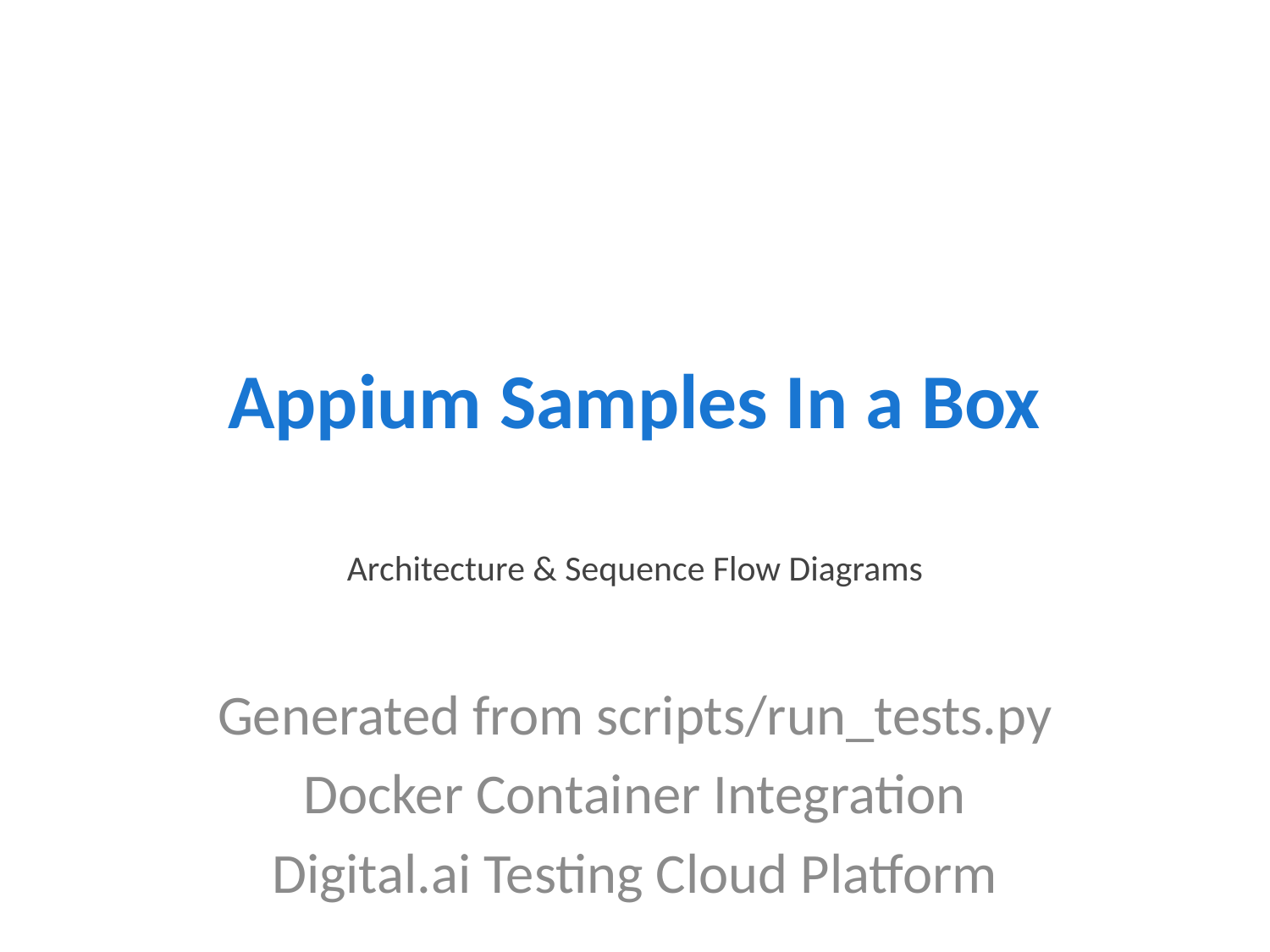

# Appium Samples In a Box
Architecture & Sequence Flow Diagrams

Generated from scripts/run_tests.py
Docker Container Integration
Digital.ai Testing Cloud Platform